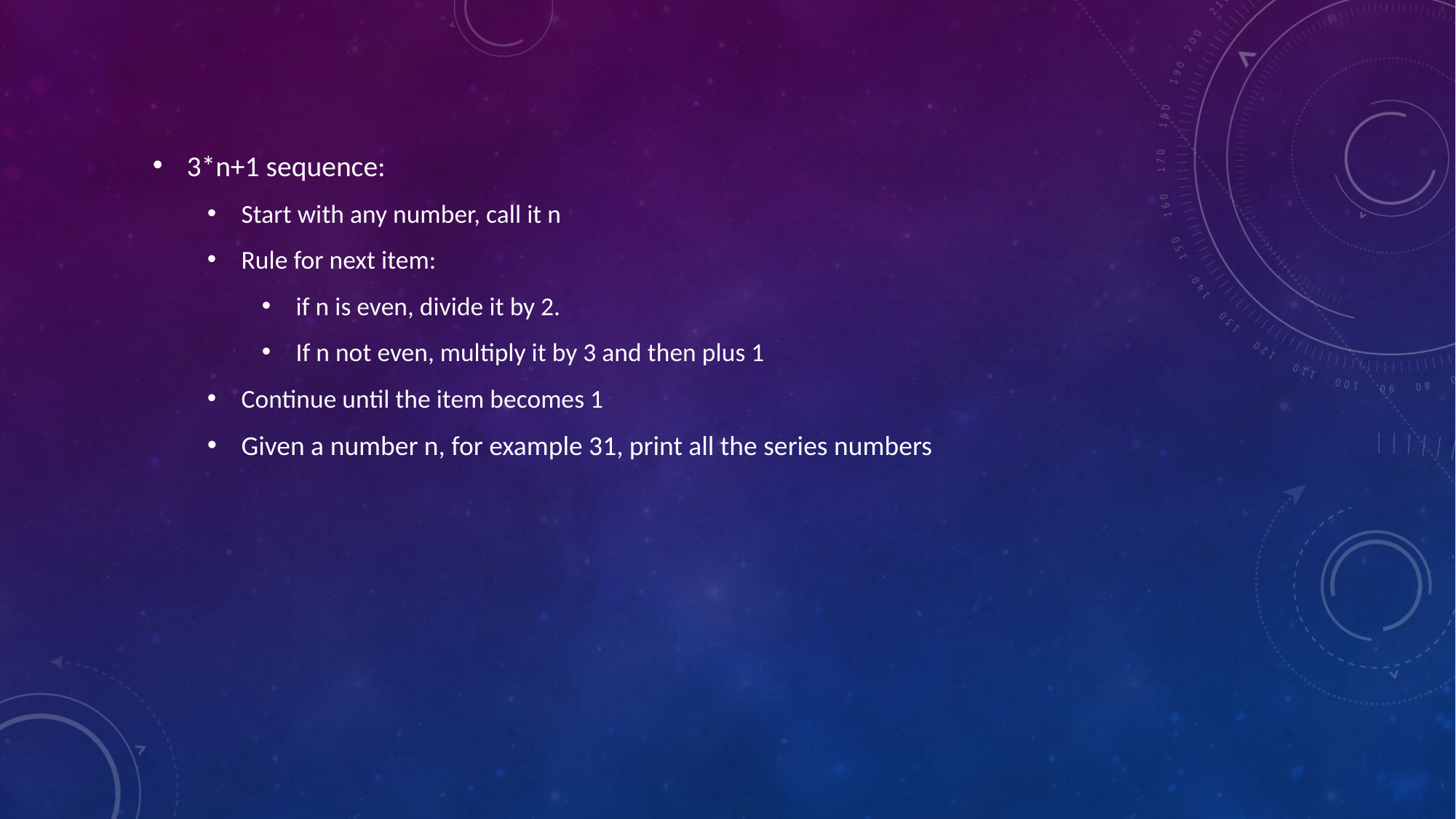

3*n+1 sequence:
Start with any number, call it n
Rule for next item:
if n is even, divide it by 2.
If n not even, multiply it by 3 and then plus 1
Continue until the item becomes 1
Given a number n, for example 31, print all the series numbers